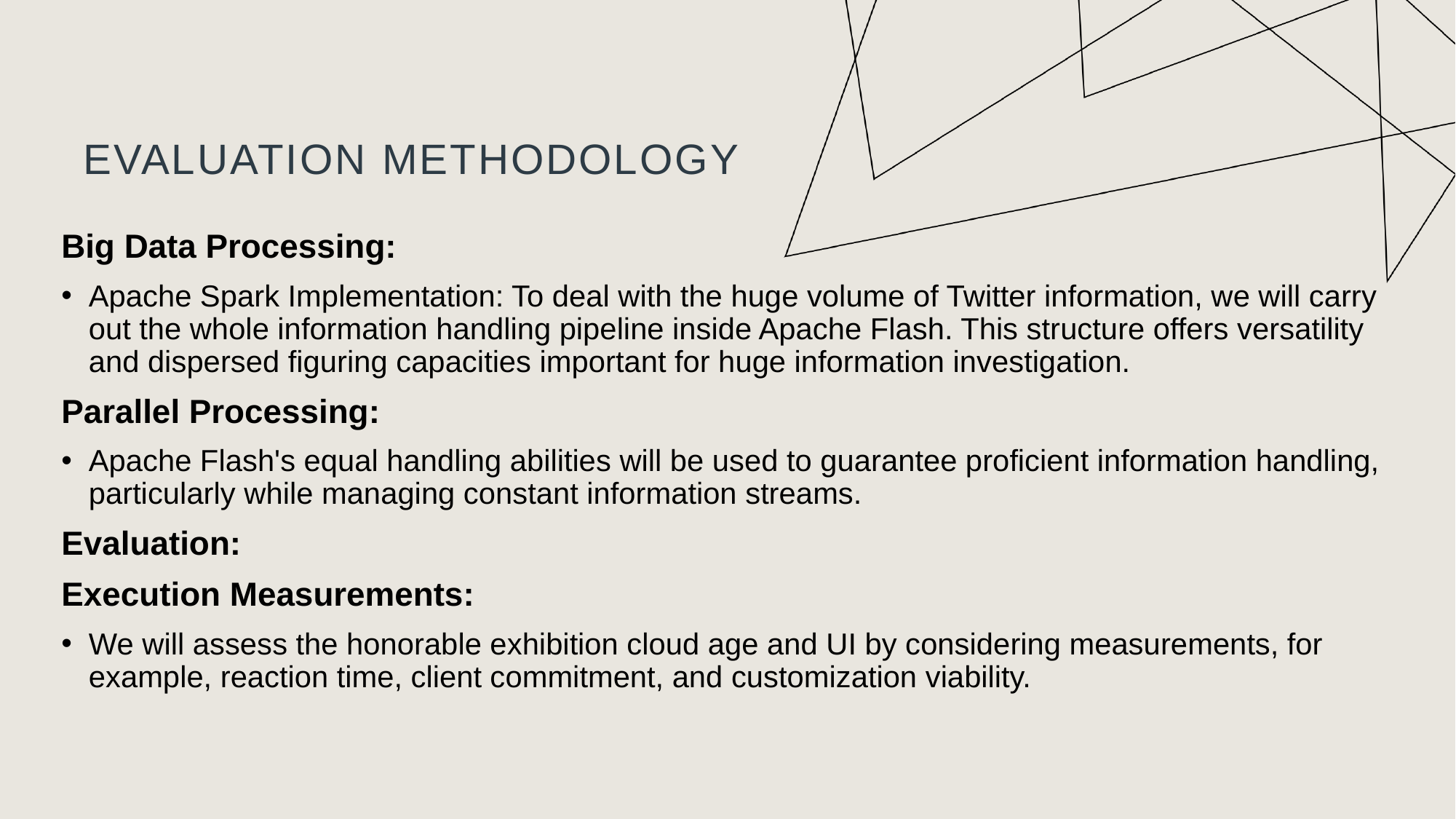

# Evaluation methodology
Big Data Processing:
Apache Spark Implementation: To deal with the huge volume of Twitter information, we will carry out the whole information handling pipeline inside Apache Flash. This structure offers versatility and dispersed figuring capacities important for huge information investigation.
Parallel Processing:
Apache Flash's equal handling abilities will be used to guarantee proficient information handling, particularly while managing constant information streams.
Evaluation:
Execution Measurements:
We will assess the honorable exhibition cloud age and UI by considering measurements, for example, reaction time, client commitment, and customization viability.